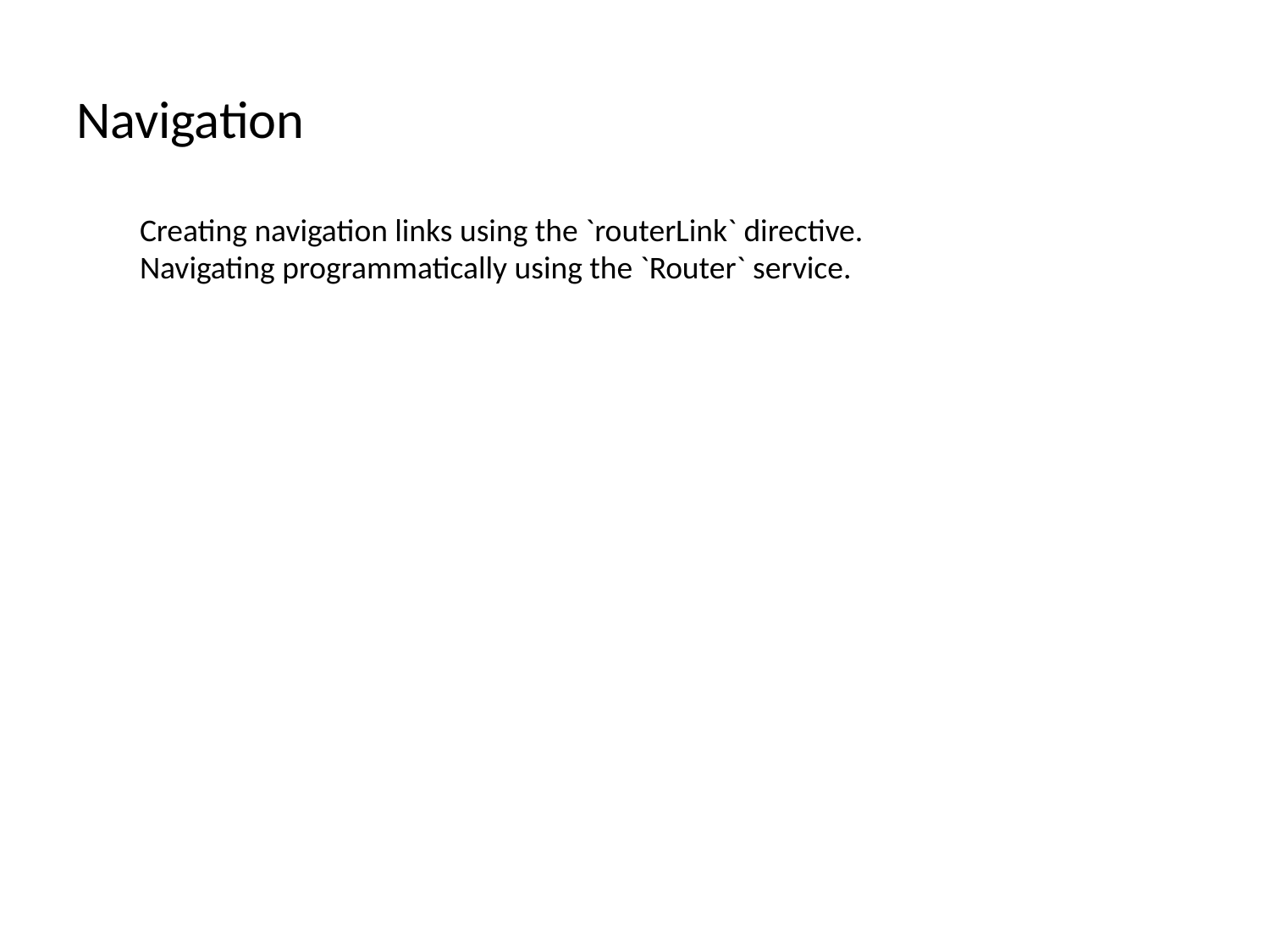

# Navigation

Creating navigation links using the `routerLink` directive.
Navigating programmatically using the `Router` service.